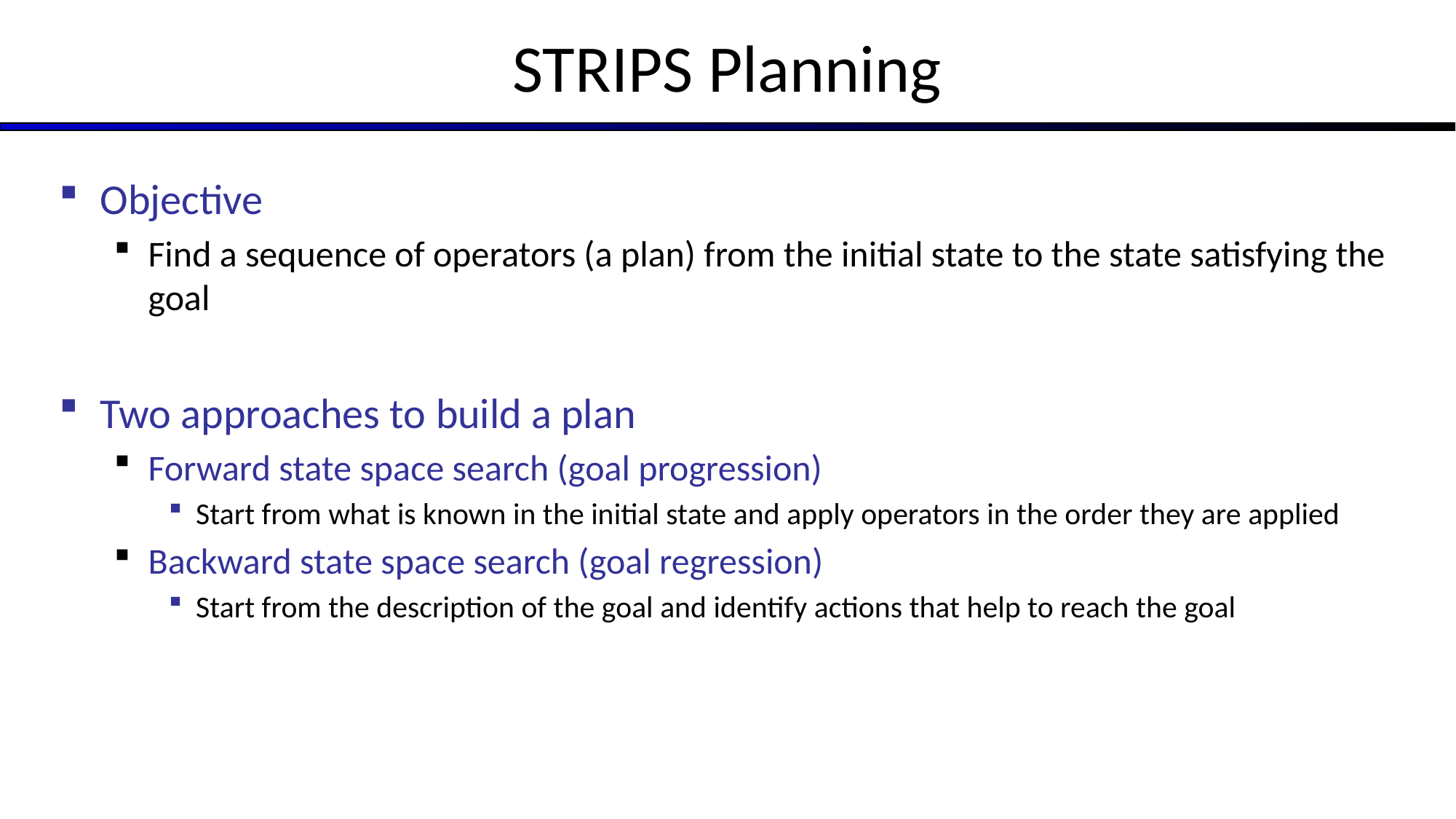

# STRIPS Planning
Objective
Find a sequence of operators (a plan) from the initial state to the state satisfying the goal

Two approaches to build a plan
Forward state space search (goal progression)
Start from what is known in the initial state and apply operators in the order they are applied
Backward state space search (goal regression)
Start from the description of the goal and identify actions that help to reach the goal